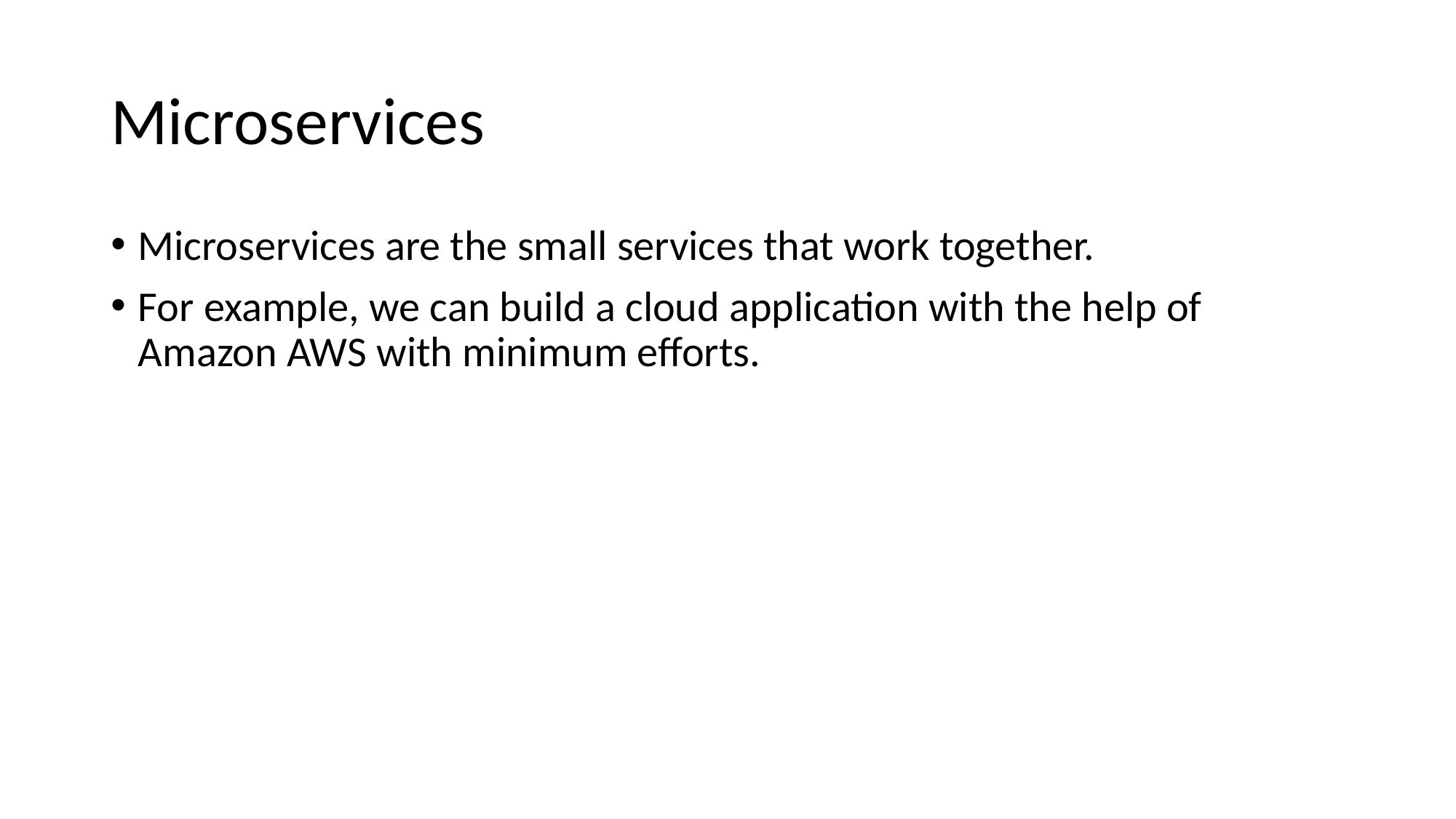

# Microservices
Microservices are the small services that work together.
For example, we can build a cloud application with the help of Amazon AWS with minimum efforts.